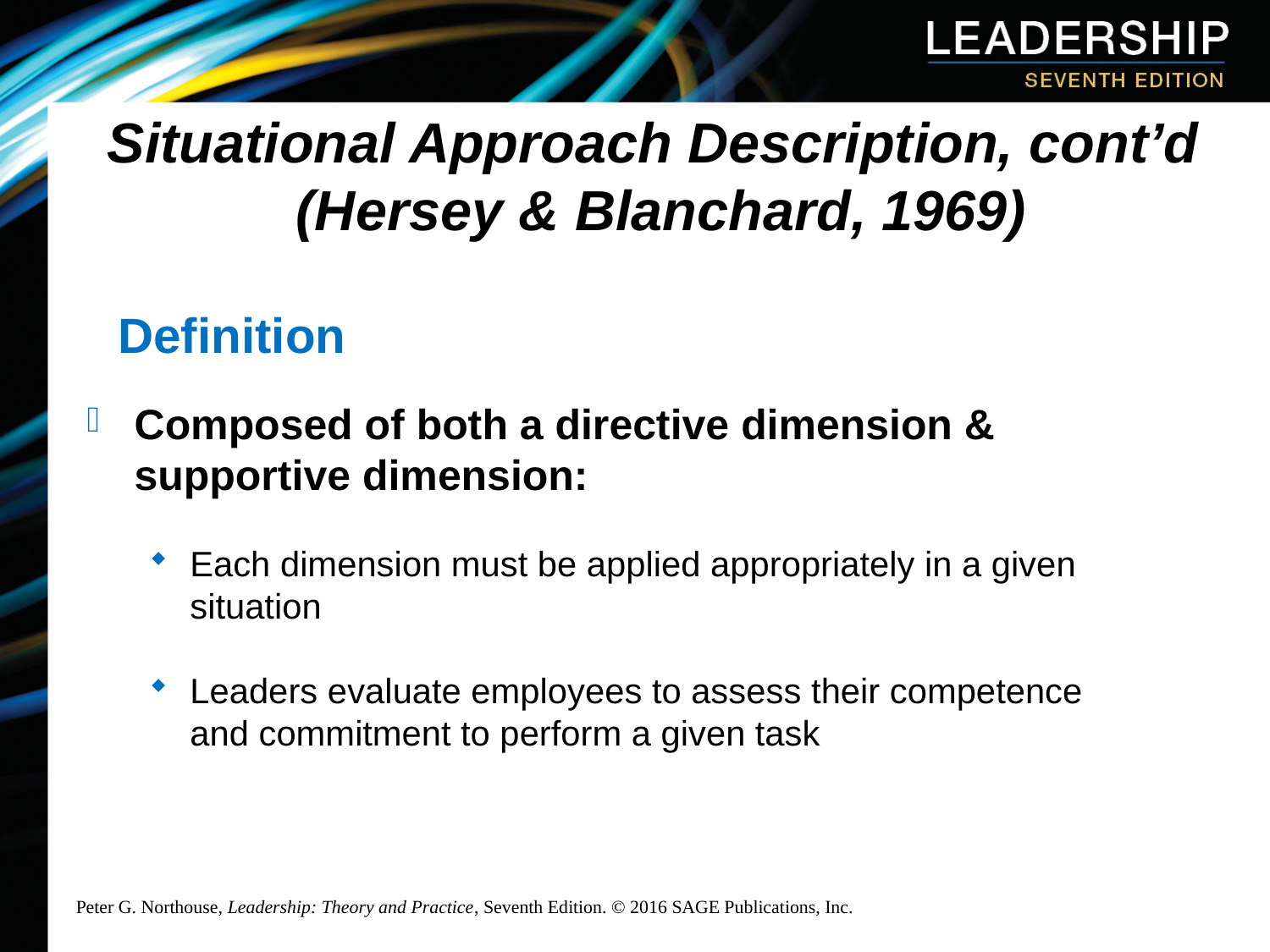

# Situational Approach Description, cont’d (Hersey & Blanchard, 1969)
Definition
Composed of both a directive dimension & supportive dimension:
Each dimension must be applied appropriately in a given situation
Leaders evaluate employees to assess their competence and commitment to perform a given task
Peter G. Northouse, Leadership: Theory and Practice, Seventh Edition. © 2016 SAGE Publications, Inc.